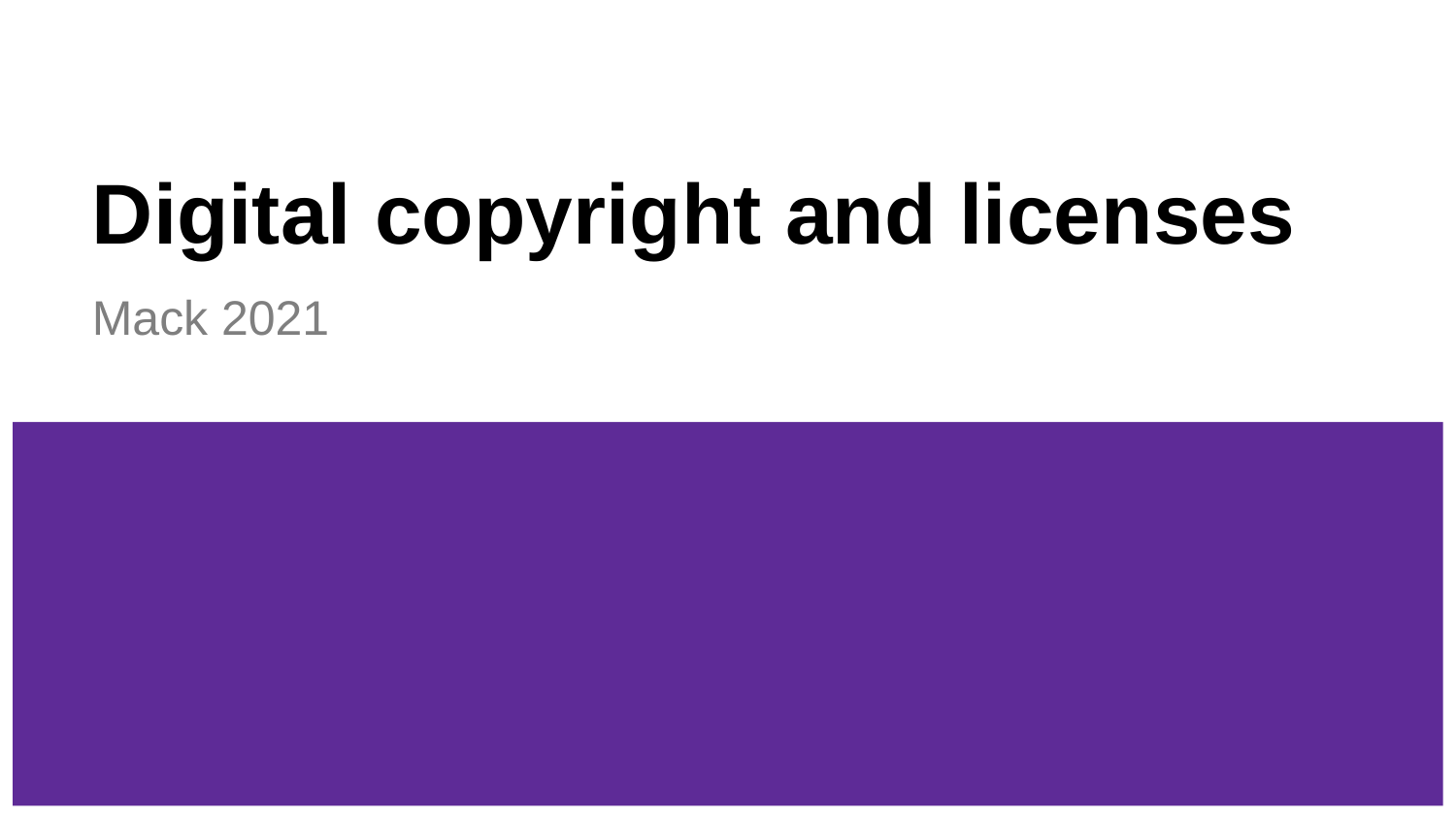

# Digital copyright and licenses
Mack 2021